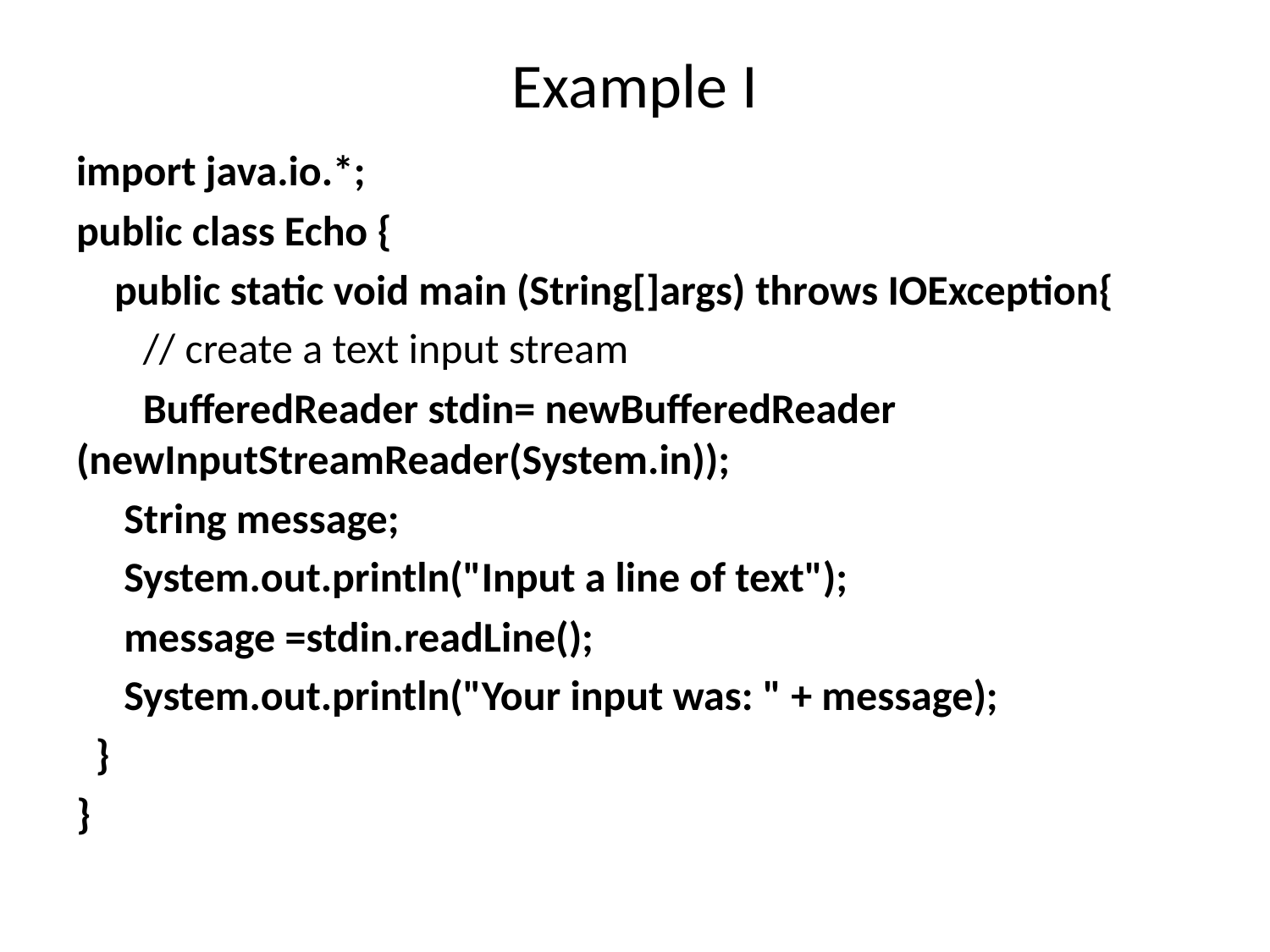

# Example I
import java.io.*;
public class Echo {
    public static void main (String[]args) throws IOException{
       // create a text input stream
       BufferedReader stdin= newBufferedReader (newInputStreamReader(System.in));
     String message;
     System.out.println("Input a line of text");
     message =stdin.readLine();
     System.out.println("Your input was: " + message);
  }
}